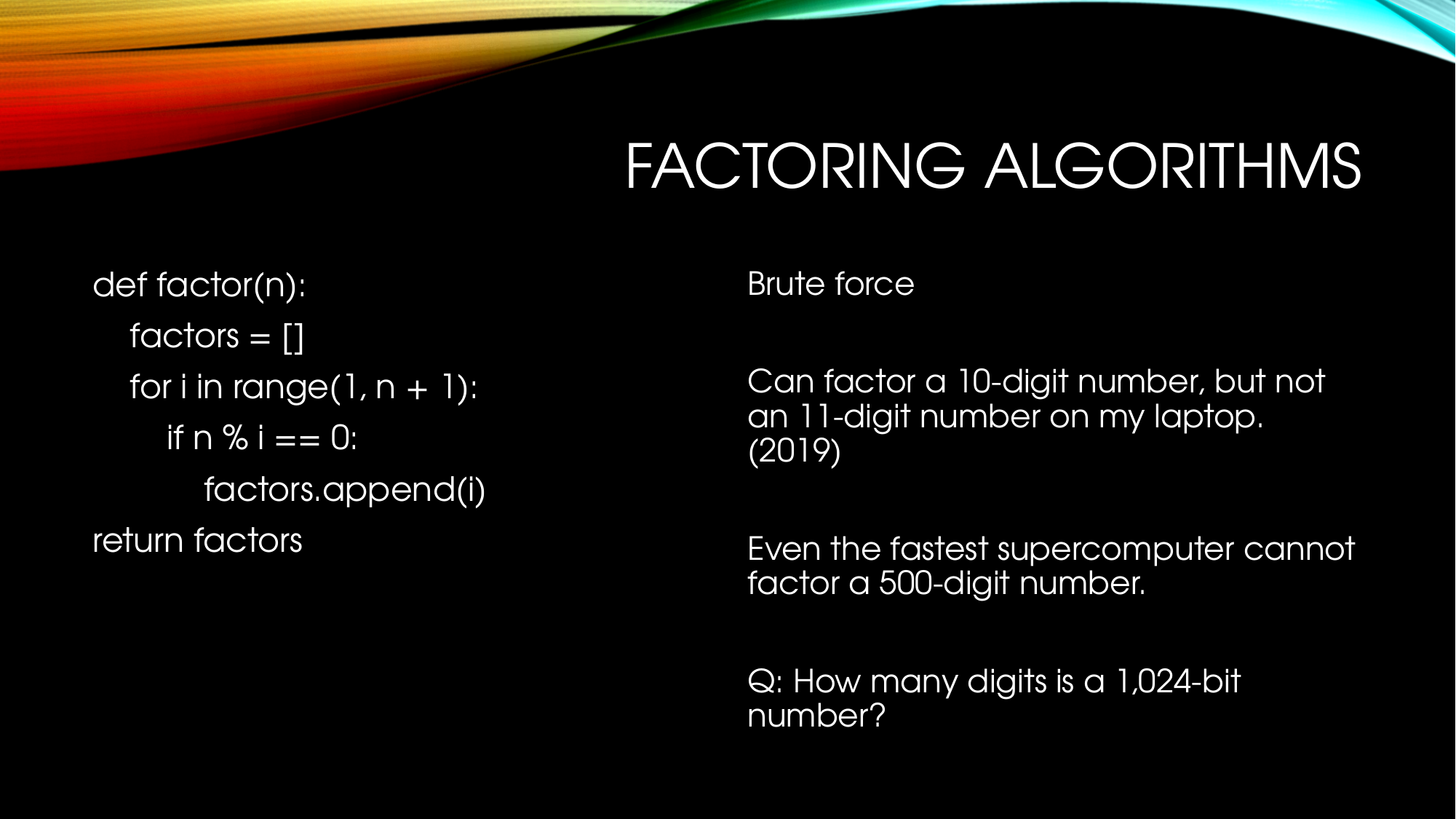

# Factoring Algorithms
def factor(n):
    factors = []
    for i in range(1, n + 1):
        if n % i == 0:
            factors.append(i)
return factors

Brute force

Can factor a 10-digit number, but not an 11-digit number on my laptop. (2019)

Even the fastest supercomputer cannot factor a 500-digit number.

Q: How many digits is a 1,024-bit number?